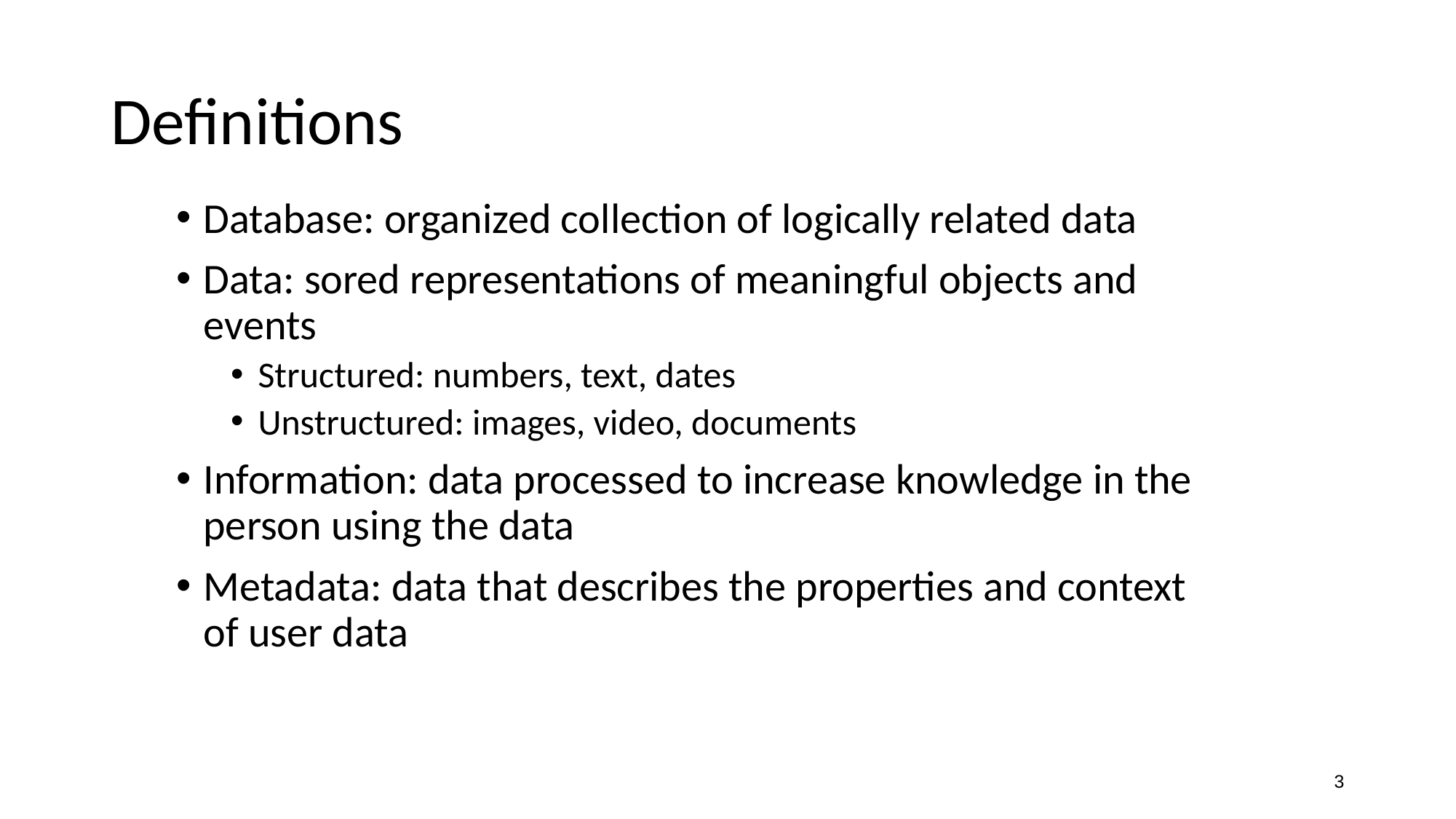

# Definitions
Database: organized collection of logically related data
Data: sored representations of meaningful objects and events
Structured: numbers, text, dates
Unstructured: images, video, documents
Information: data processed to increase knowledge in the person using the data
Metadata: data that describes the properties and context of user data
3